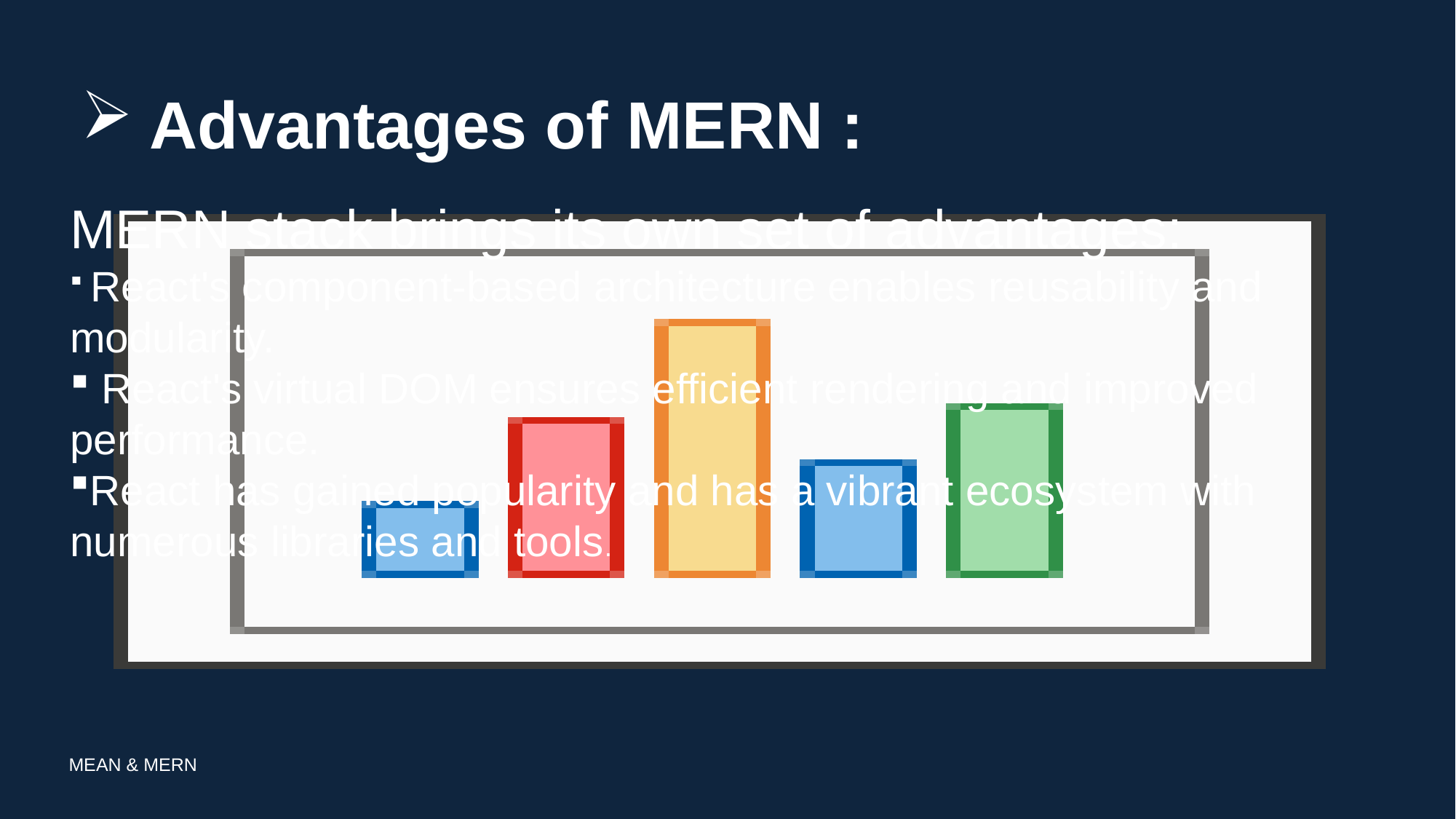

# Advantages of MERN :
MERN stack brings its own set of advantages:
 React's component-based architecture enables reusability and modularity.
 React's virtual DOM ensures efficient rendering and improved performance.
React has gained popularity and has a vibrant ecosystem with numerous libraries and tools.
MEAN & MERN